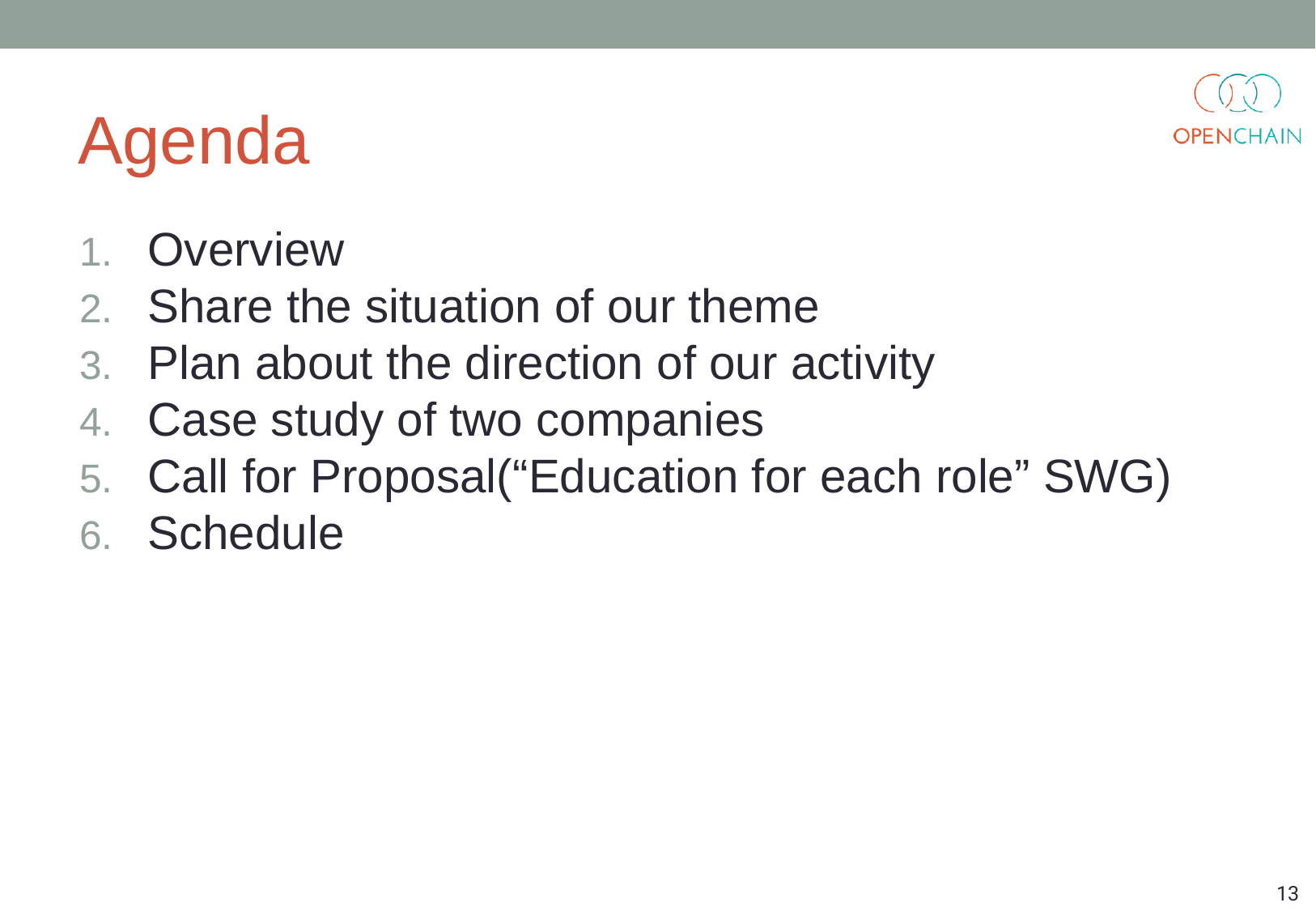

# Agenda
Overview
Share the situation of our theme
Plan about the direction of our activity
Case study of two companies
Call for Proposal(“Education for each role” SWG)
Schedule
13